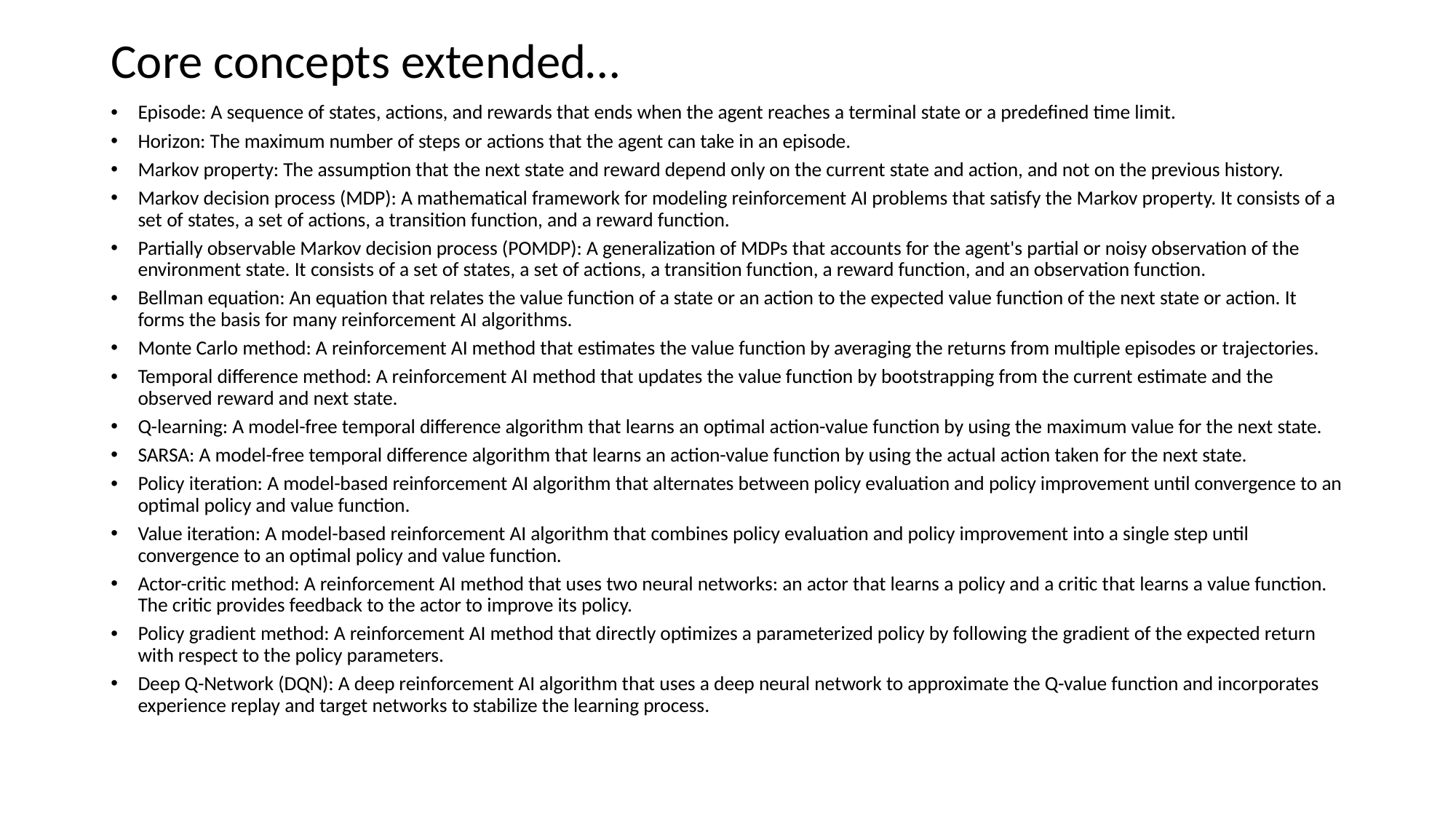

# Core concepts extended…
Episode: A sequence of states, actions, and rewards that ends when the agent reaches a terminal state or a predefined time limit.
Horizon: The maximum number of steps or actions that the agent can take in an episode.
Markov property: The assumption that the next state and reward depend only on the current state and action, and not on the previous history.
Markov decision process (MDP): A mathematical framework for modeling reinforcement AI problems that satisfy the Markov property. It consists of a set of states, a set of actions, a transition function, and a reward function.
Partially observable Markov decision process (POMDP): A generalization of MDPs that accounts for the agent's partial or noisy observation of the environment state. It consists of a set of states, a set of actions, a transition function, a reward function, and an observation function.
Bellman equation: An equation that relates the value function of a state or an action to the expected value function of the next state or action. It forms the basis for many reinforcement AI algorithms.
Monte Carlo method: A reinforcement AI method that estimates the value function by averaging the returns from multiple episodes or trajectories.
Temporal difference method: A reinforcement AI method that updates the value function by bootstrapping from the current estimate and the observed reward and next state.
Q-learning: A model-free temporal difference algorithm that learns an optimal action-value function by using the maximum value for the next state.
SARSA: A model-free temporal difference algorithm that learns an action-value function by using the actual action taken for the next state.
Policy iteration: A model-based reinforcement AI algorithm that alternates between policy evaluation and policy improvement until convergence to an optimal policy and value function.
Value iteration: A model-based reinforcement AI algorithm that combines policy evaluation and policy improvement into a single step until convergence to an optimal policy and value function.
Actor-critic method: A reinforcement AI method that uses two neural networks: an actor that learns a policy and a critic that learns a value function. The critic provides feedback to the actor to improve its policy.
Policy gradient method: A reinforcement AI method that directly optimizes a parameterized policy by following the gradient of the expected return with respect to the policy parameters.
Deep Q-Network (DQN): A deep reinforcement AI algorithm that uses a deep neural network to approximate the Q-value function and incorporates experience replay and target networks to stabilize the learning process.